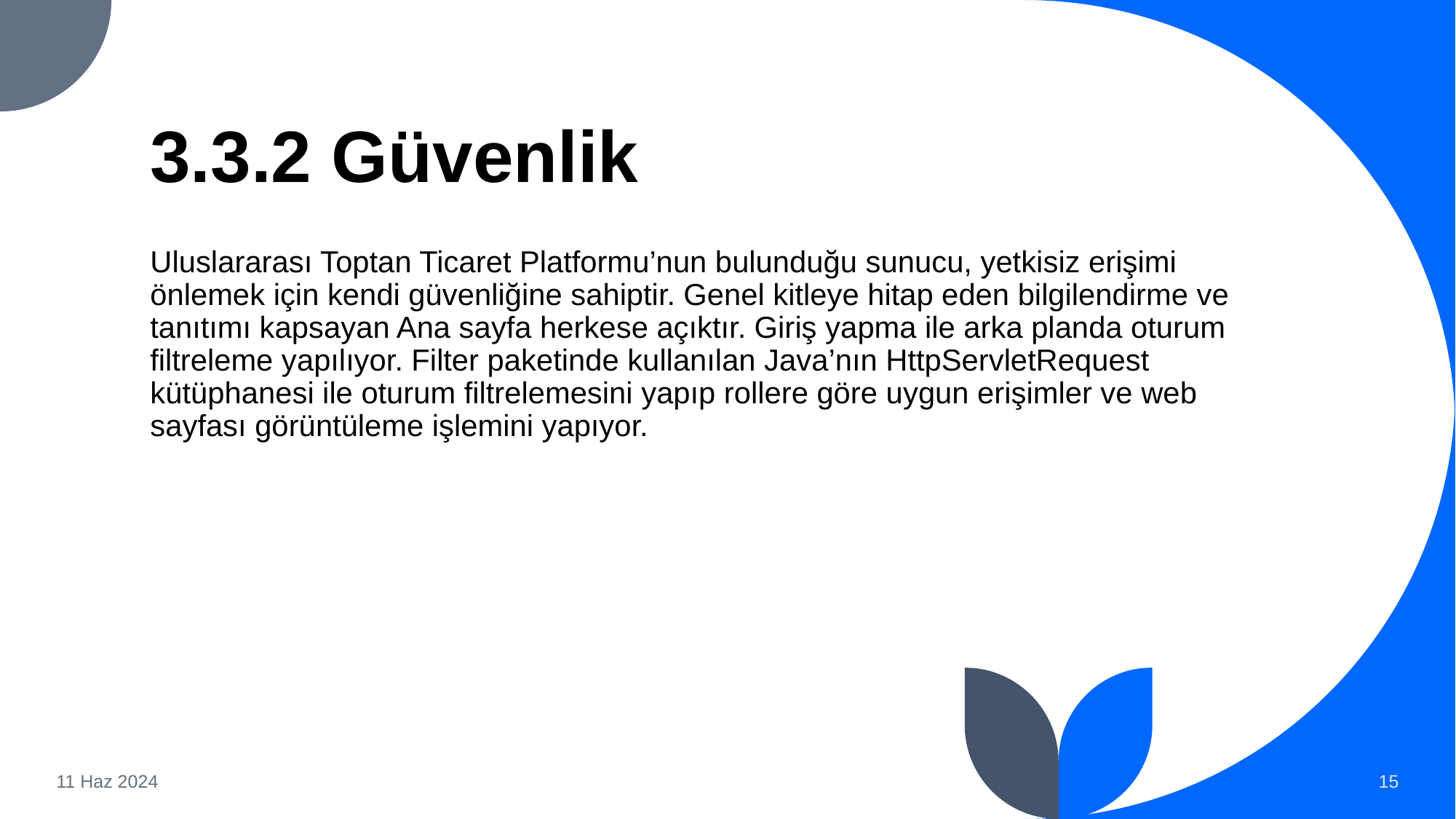

# 3.3.2 Güvenlik
Uluslararası Toptan Ticaret Platformu’nun bulunduğu sunucu, yetkisiz erişimi önlemek için kendi güvenliğine sahiptir. Genel kitleye hitap eden bilgilendirme ve tanıtımı kapsayan Ana sayfa herkese açıktır. Giriş yapma ile arka planda oturum filtreleme yapılıyor. Filter paketinde kullanılan Java’nın HttpServletRequest kütüphanesi ile oturum filtrelemesini yapıp rollere göre uygun erişimler ve web sayfası görüntüleme işlemini yapıyor.
11 Haz 2024
15